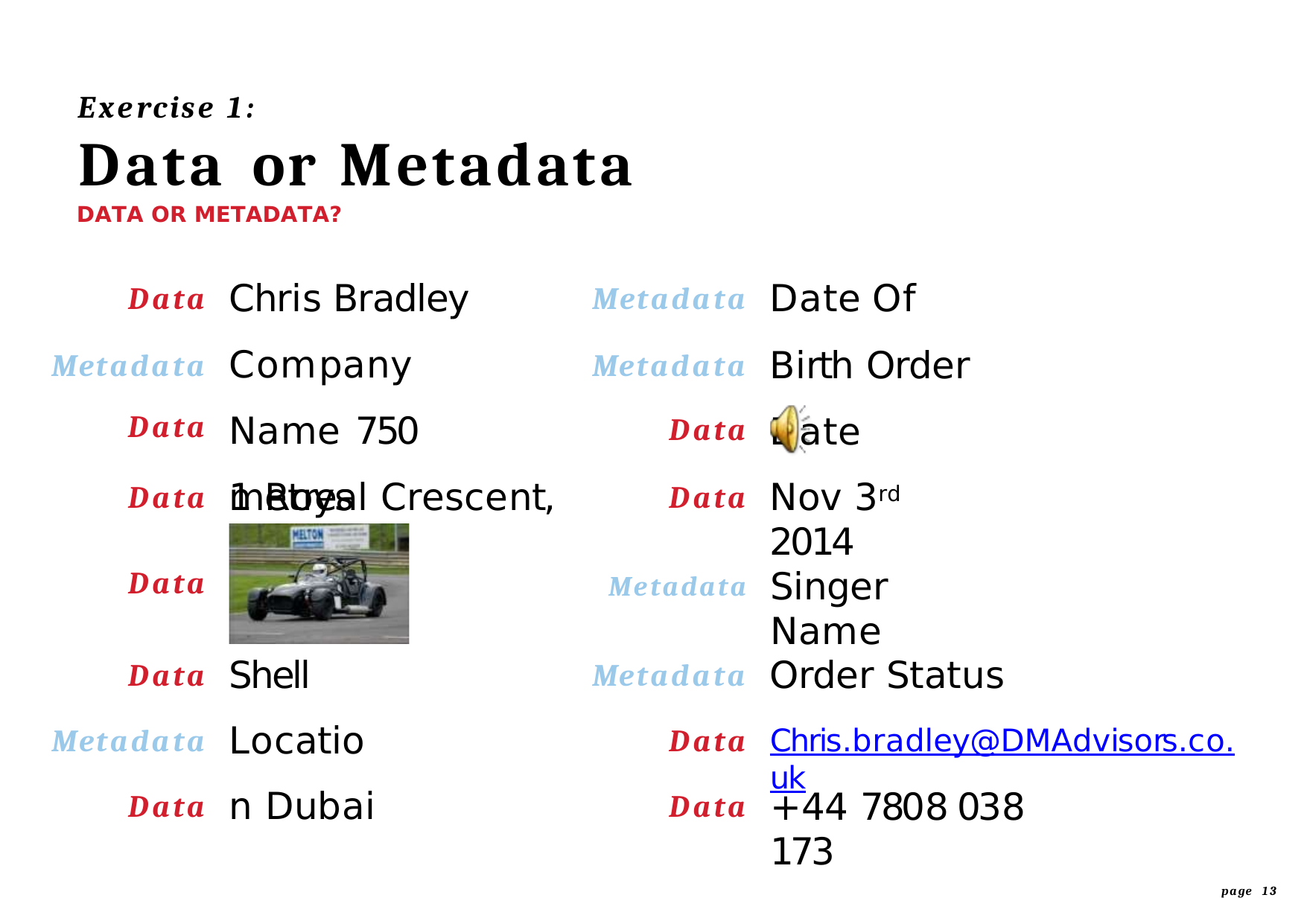

Exercise 1:
# Data	or	Metadata
DATA OR METADATA?
Date Of Birth Order Date
Chris Bradley Company Name 750 metres
Data
Metadata
Metadata
Metadata
Data

Data
1 Royal Crescent, Bath
Nov 3rd 2014
Data
Data

Singer Name
Data
Metadata
Shell Location Dubai
Order Status
Chris.bradley@DMAdvisors.co.uk
Data
Metadata
Metadata
Data
+44 7808 038 173
Data
Data
page   13